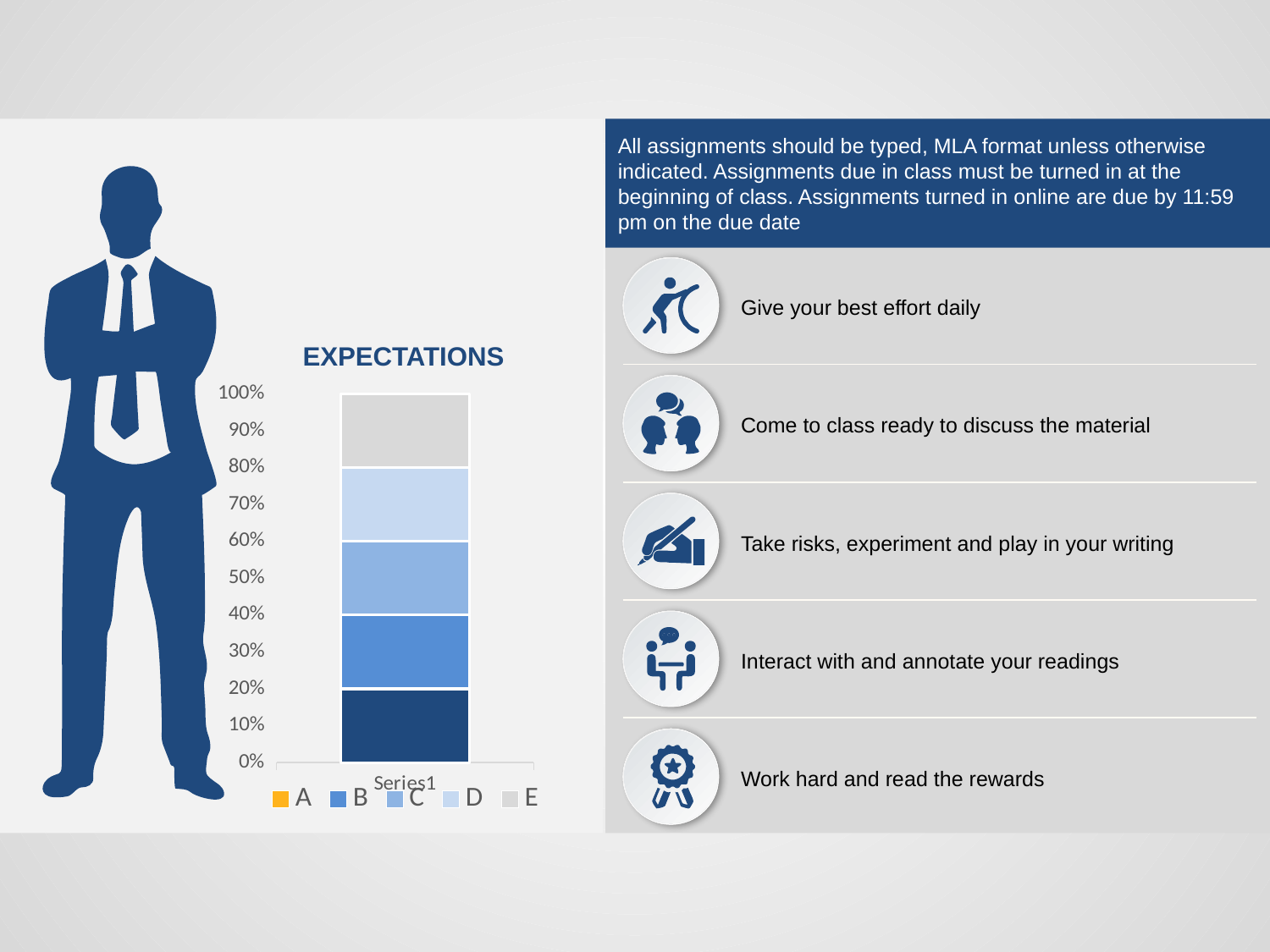

All assignments should be typed, MLA format unless otherwise indicated. Assignments due in class must be turned in at the beginning of class. Assignments turned in online are due by 11:59 pm on the due date

Give your best effort daily

EXPECTATIONS

### Chart

| Category | A | B | C | D | E |
|---|---|---|---|---|---|
|  | 20.0 | 20.0 | 20.0 | 20.0 | 20.0 |

Come to class ready to discuss the material

Take risks, experiment and play in your writing

Interact with and annotate your readings

Work hard and read the rewards